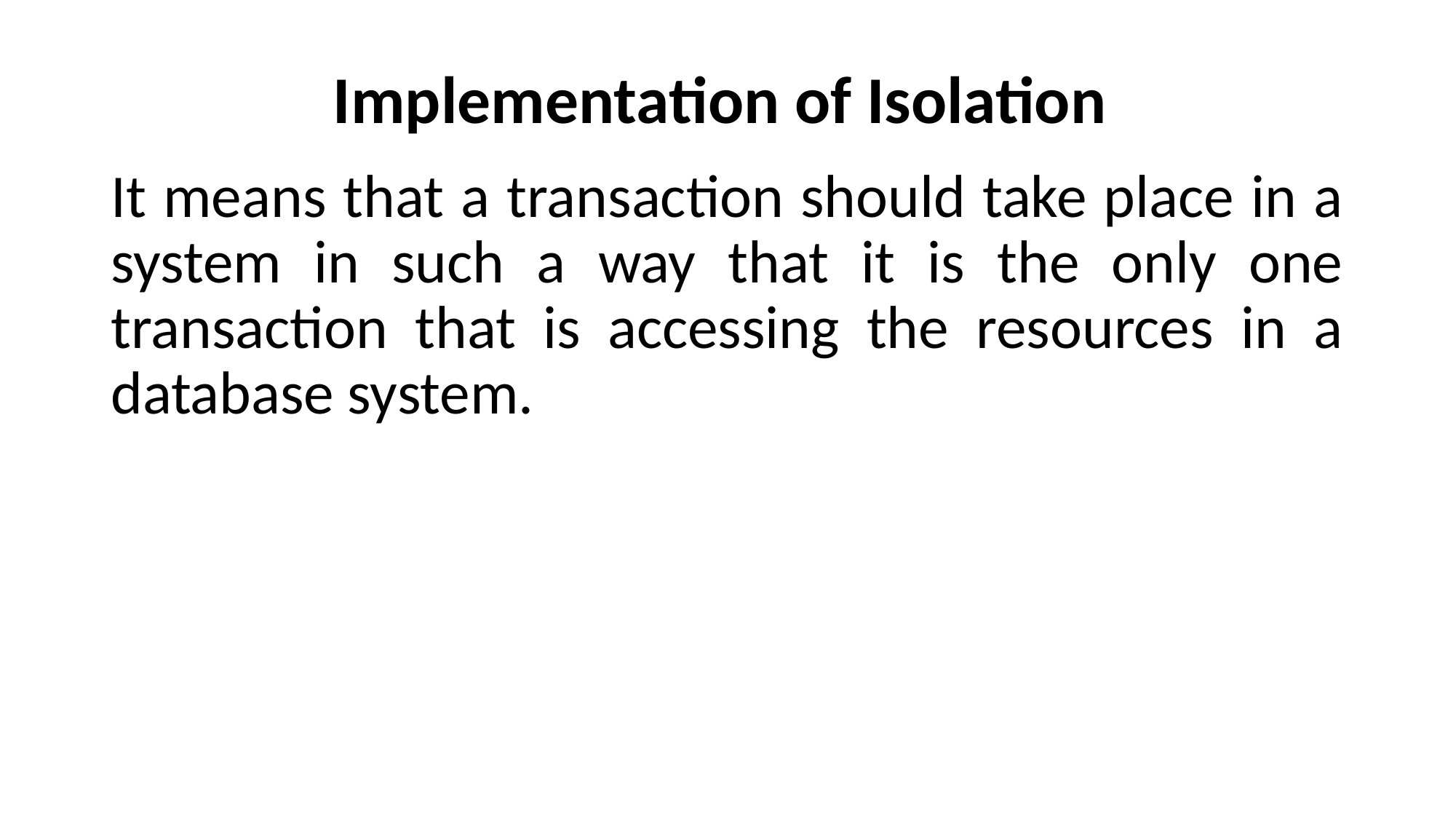

# Implementation of Isolation
It means that a transaction should take place in a system in such a way that it is the only one transaction that is accessing the resources in a database system.